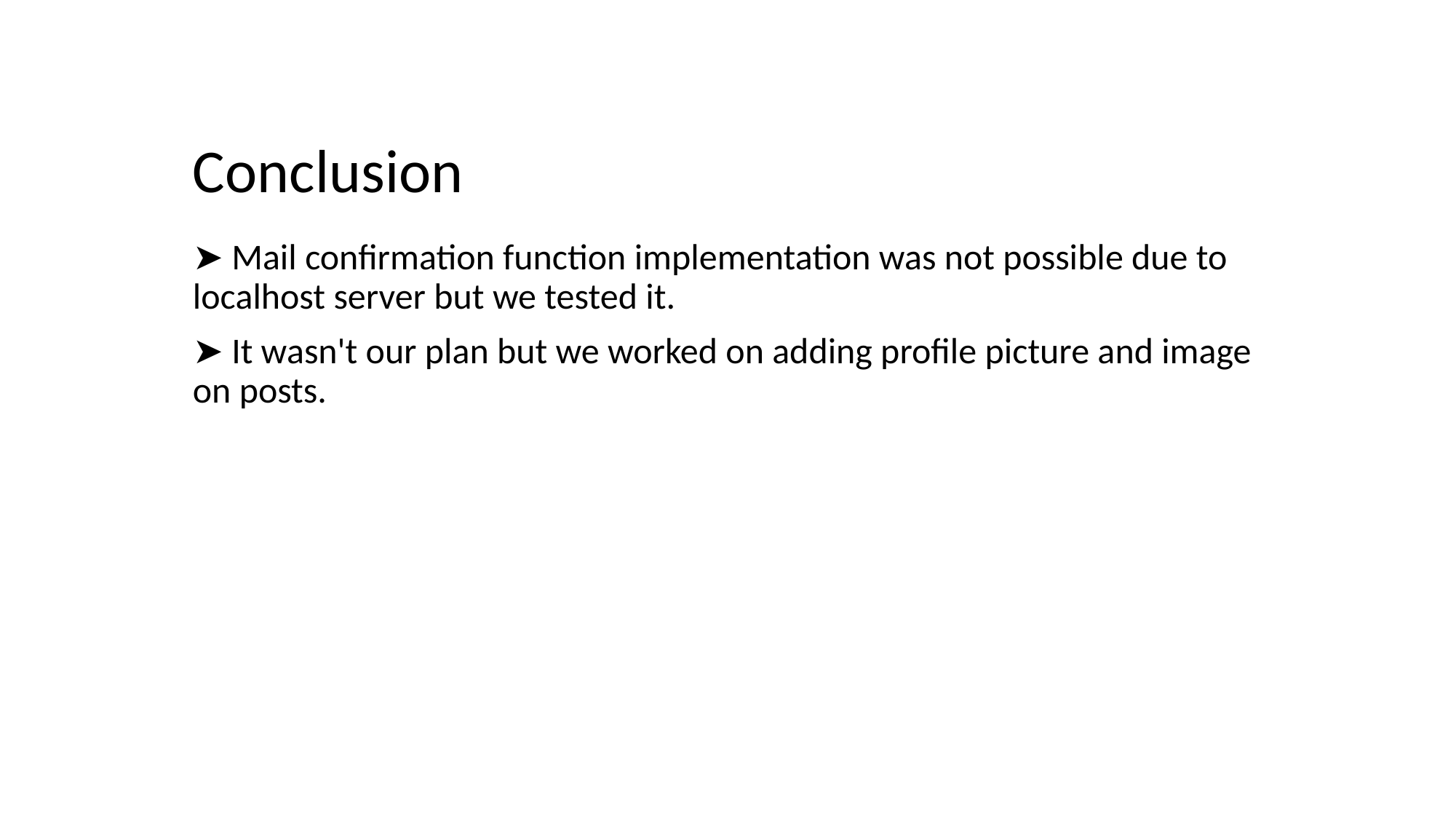

# Conclusion
➤ Mail confirmation function implementation was not possible due to localhost server but we tested it.
➤ It wasn't our plan but we worked on adding profile picture and image on posts.